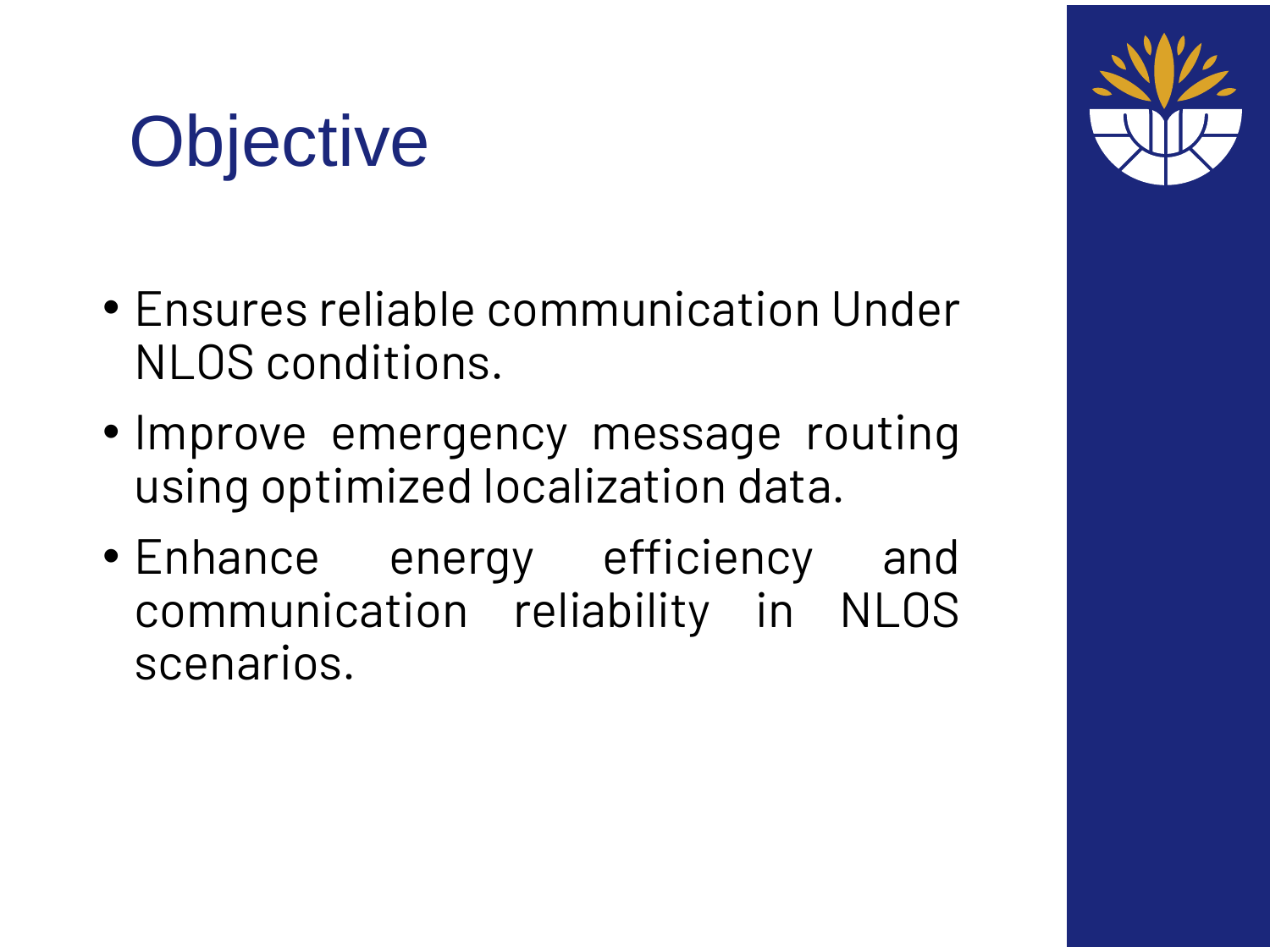

# Objective
Ensures reliable communication Under NLOS conditions.
Improve emergency message routing using optimized localization data.
Enhance energy efficiency and communication reliability in NLOS scenarios.